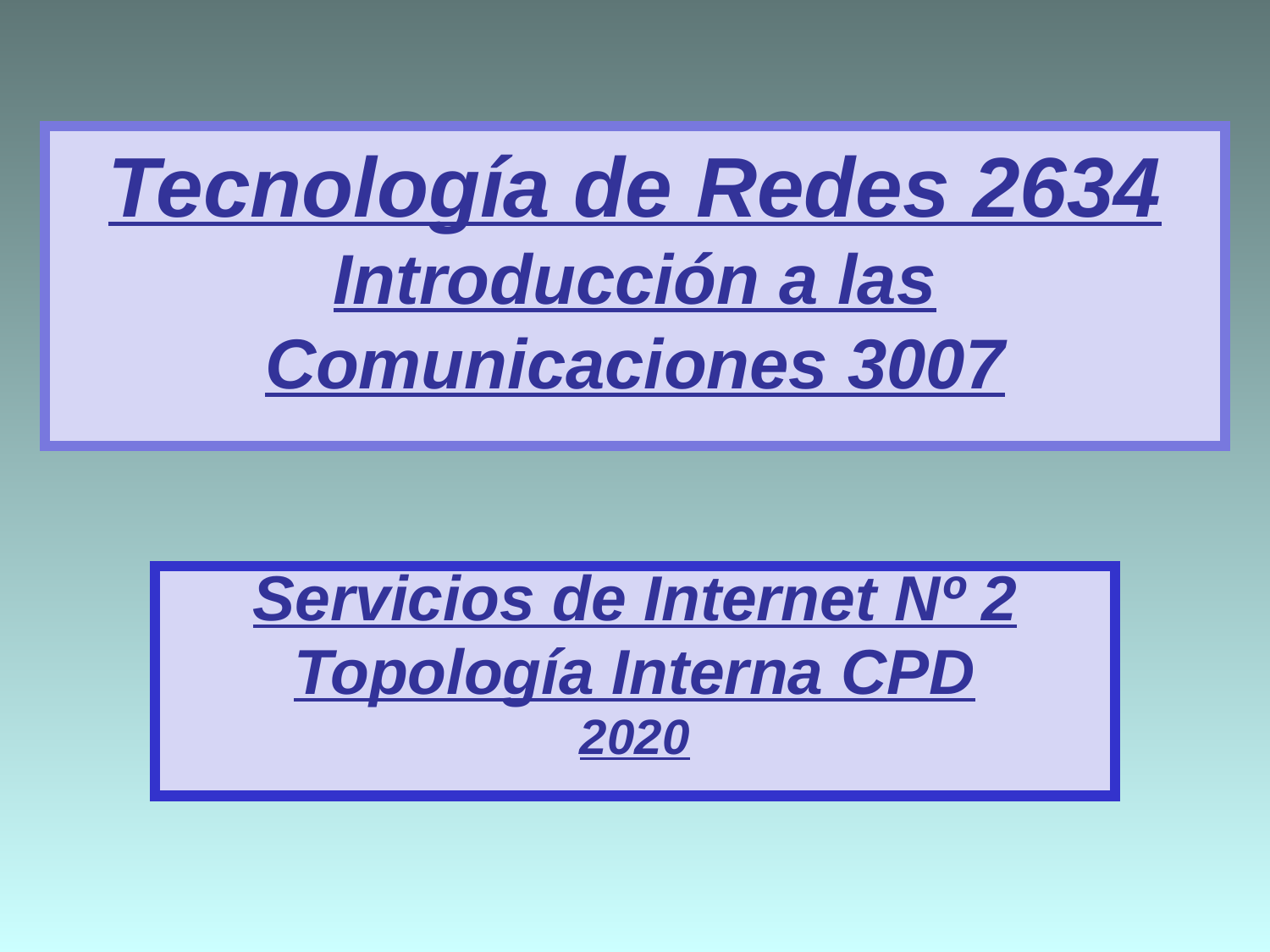

Tecnología de Redes 2634
Introducción a las Comunicaciones 3007
Servicios de Internet Nº 2
Topología Interna CPD
2020